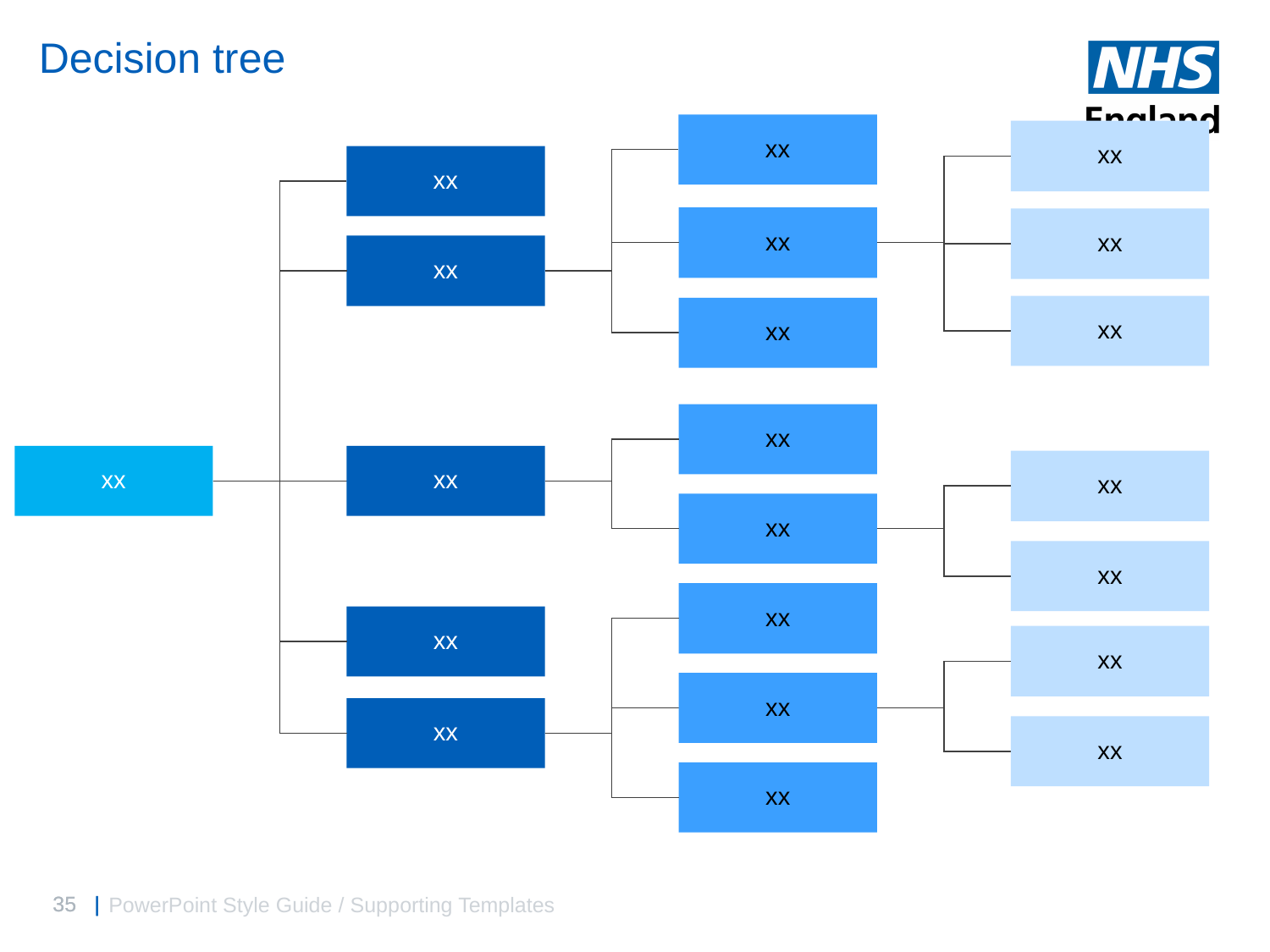

# Decision tree
xx
xx
xx
xx
xx
xx
xx
xx
xx
xx
xx
xx
xx
xx
xx
xx
xx
xx
xx
xx
xx
PowerPoint Style Guide / Supporting Templates